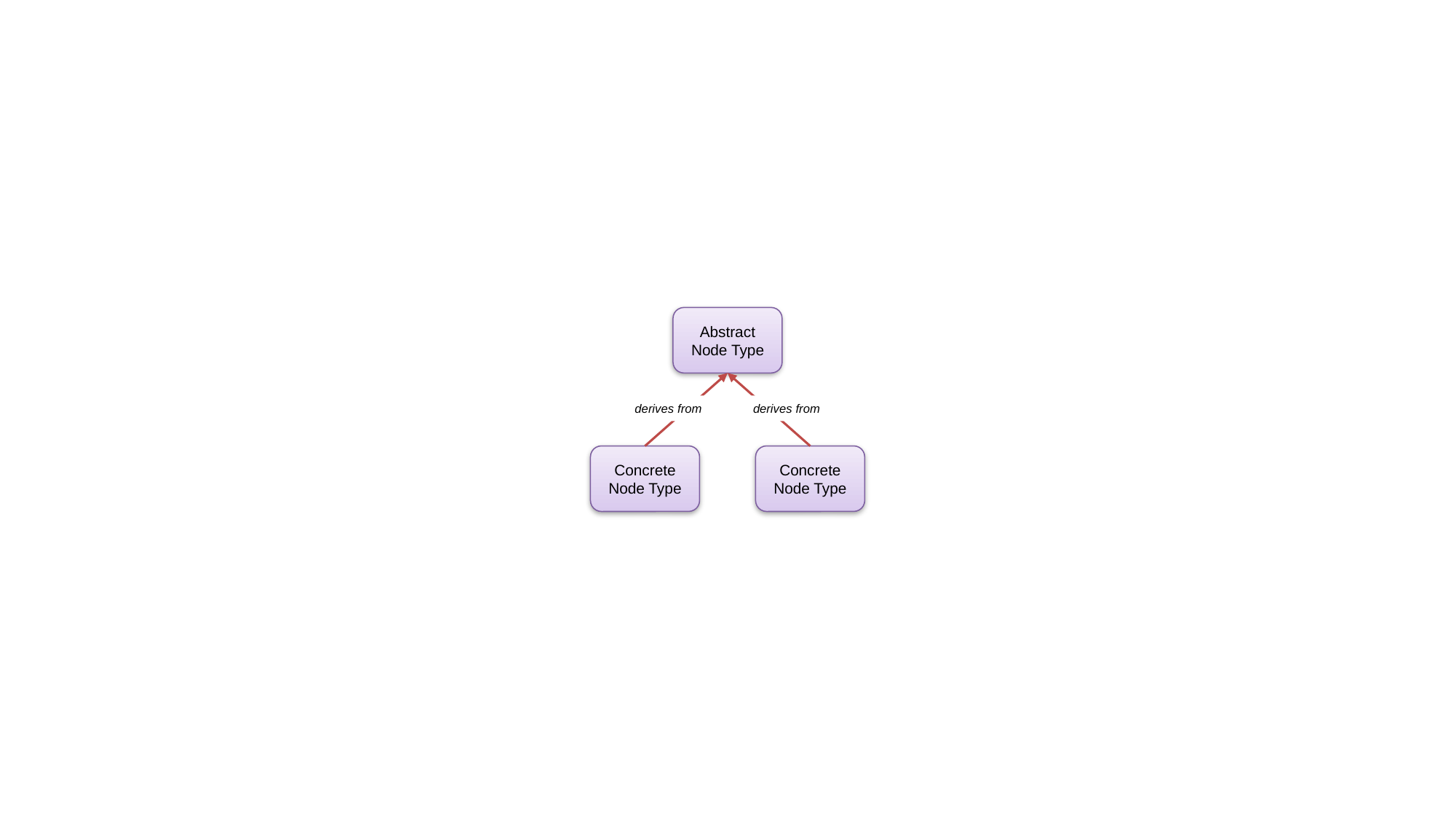

Abstract
Node Type
derives from
derives from
Concrete
Node Type
Concrete
Node Type